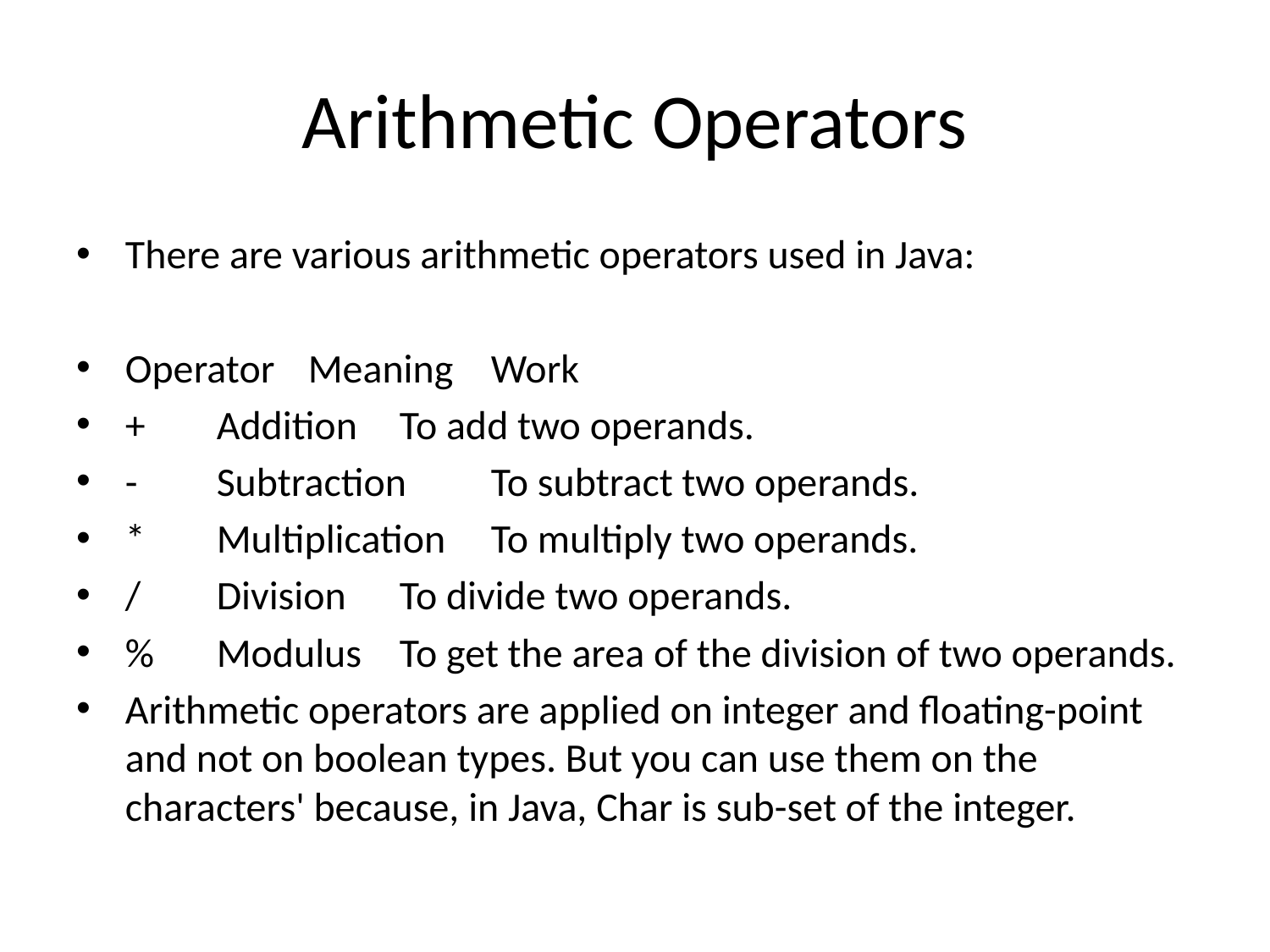

# Arithmetic Operators
There are various arithmetic operators used in Java:

Operator	Meaning	Work
+		Addition	To add two operands.
-		Subtraction	To subtract two operands.
*		Multiplication	To multiply two operands.
/		Division		To divide two operands.
%		Modulus	To get the area of the division of two operands.
Arithmetic operators are applied on integer and floating-point and not on boolean types. But you can use them on the characters' because, in Java, Char is sub-set of the integer.